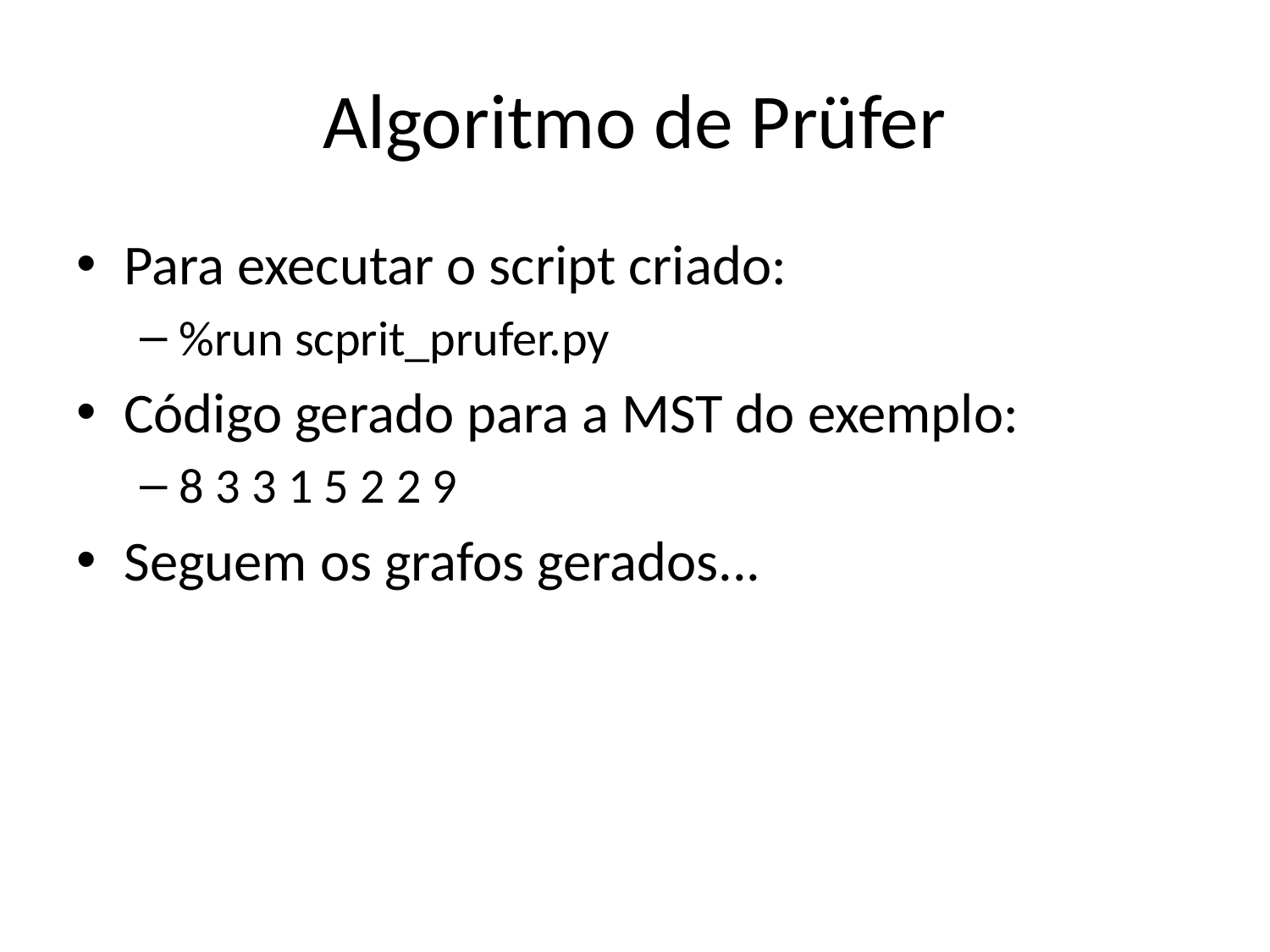

# Algoritmo de Prüfer
Para executar o script criado:
%run scprit_prufer.py
Código gerado para a MST do exemplo:
8 3 3 1 5 2 2 9
Seguem os grafos gerados...